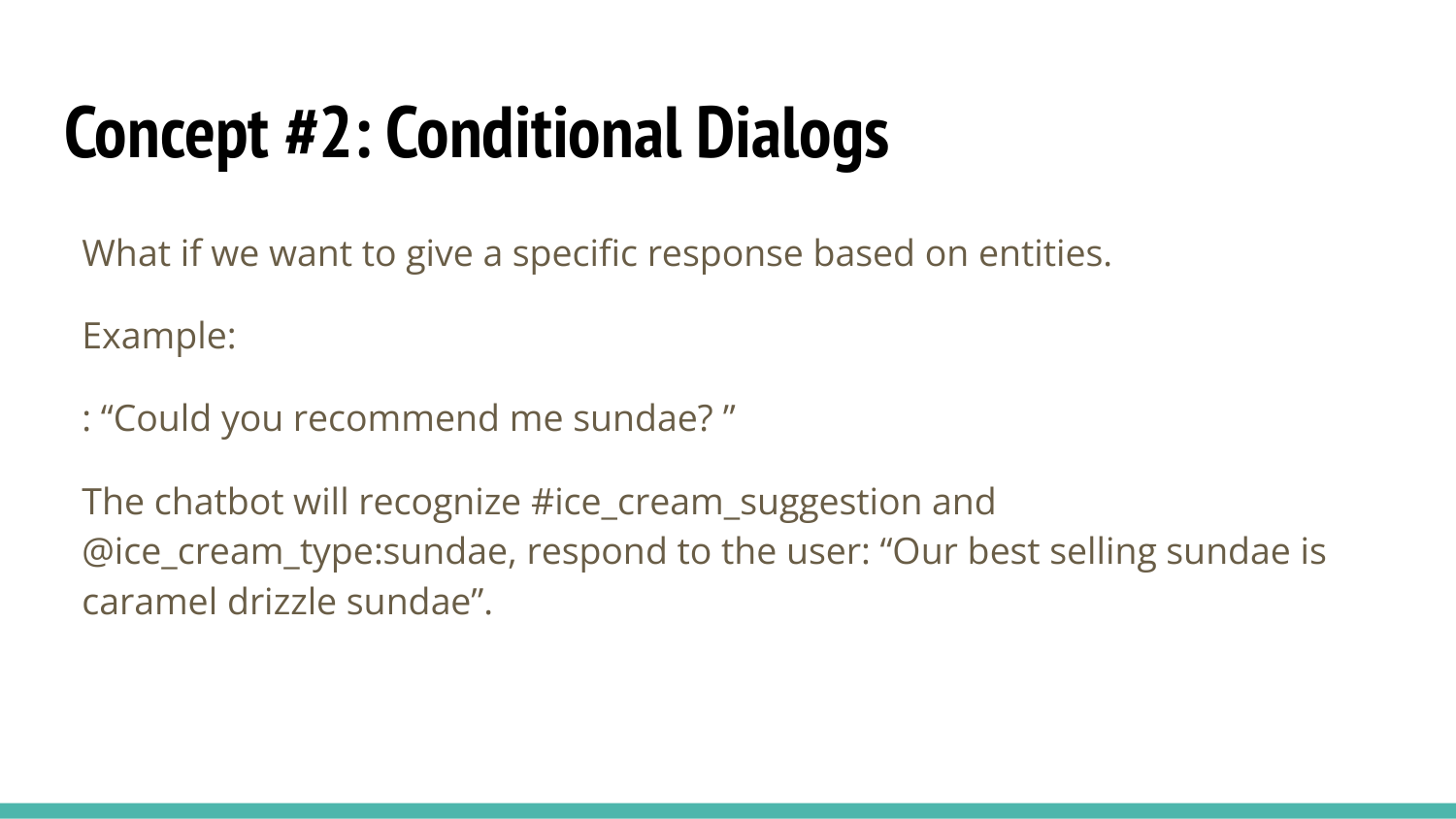

# Concept #2: Conditional Dialogs

What if we want to give a specific response based on entities.
Example:
: “Could you recommend me sundae? ”
The chatbot will recognize #ice_cream_suggestion and @ice_cream_type:sundae, respond to the user: “Our best selling sundae is caramel drizzle sundae”.